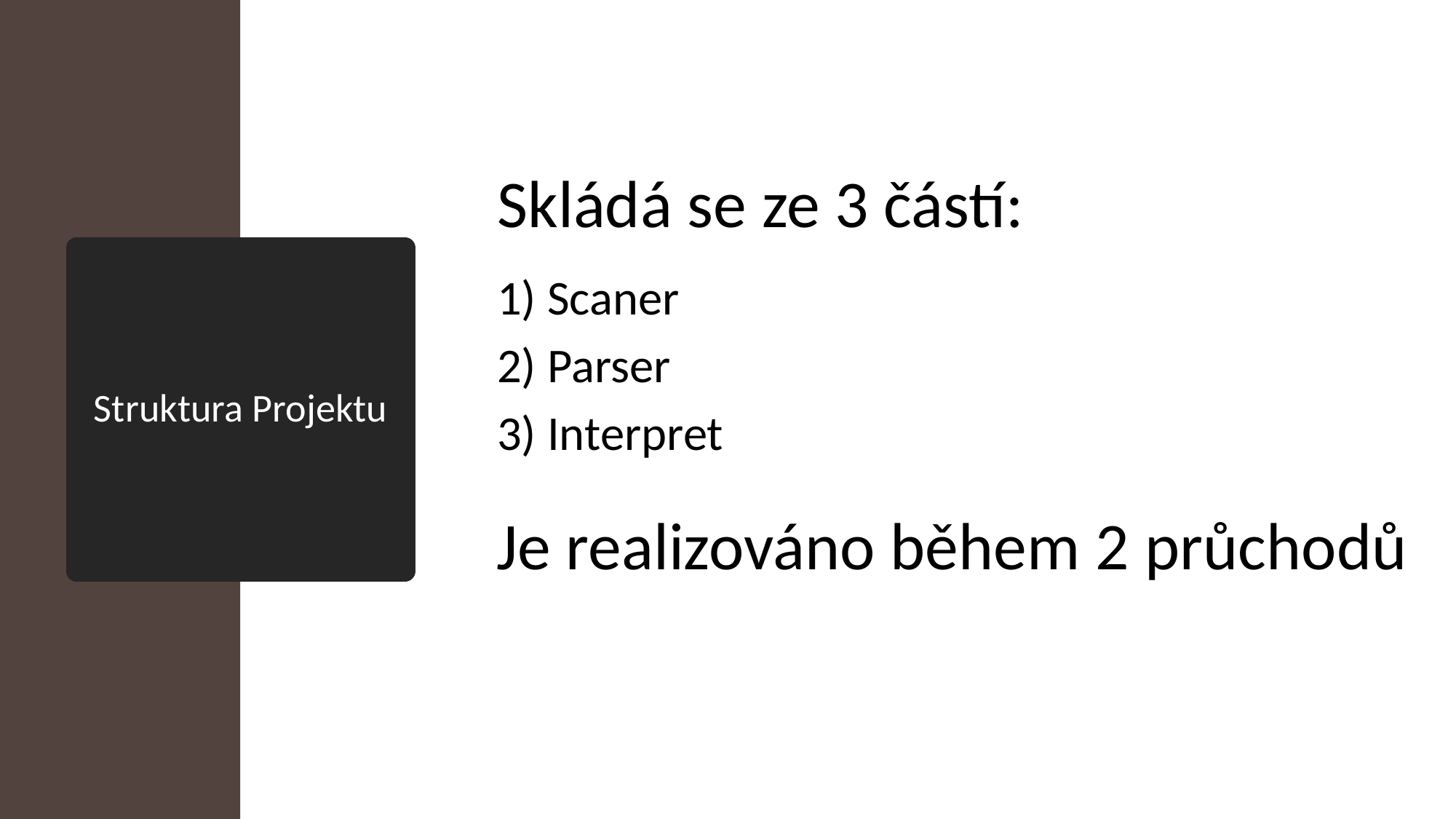

Skládá se ze 3 částí:
# Struktura Projektu
1) Scaner
2) Parser
3) Interpret
Je realizováno během 2 průchodů